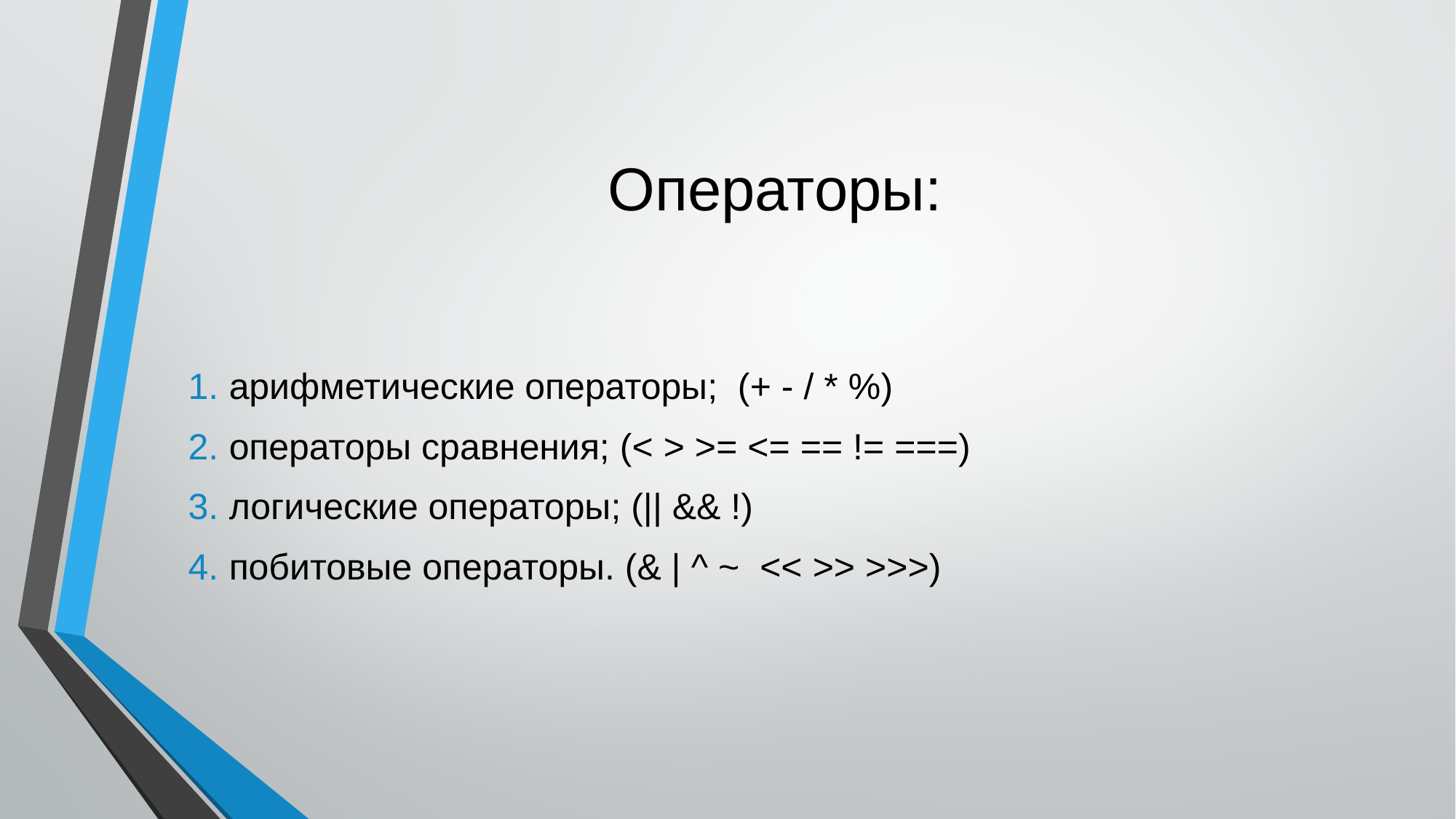

# Операторы:
арифметические операторы;  (+ - / * %)
операторы сравнения; (< > >= <= == != ===)
логические операторы; (|| && !)
побитовые операторы. (& | ^ ~  << >> >>>)